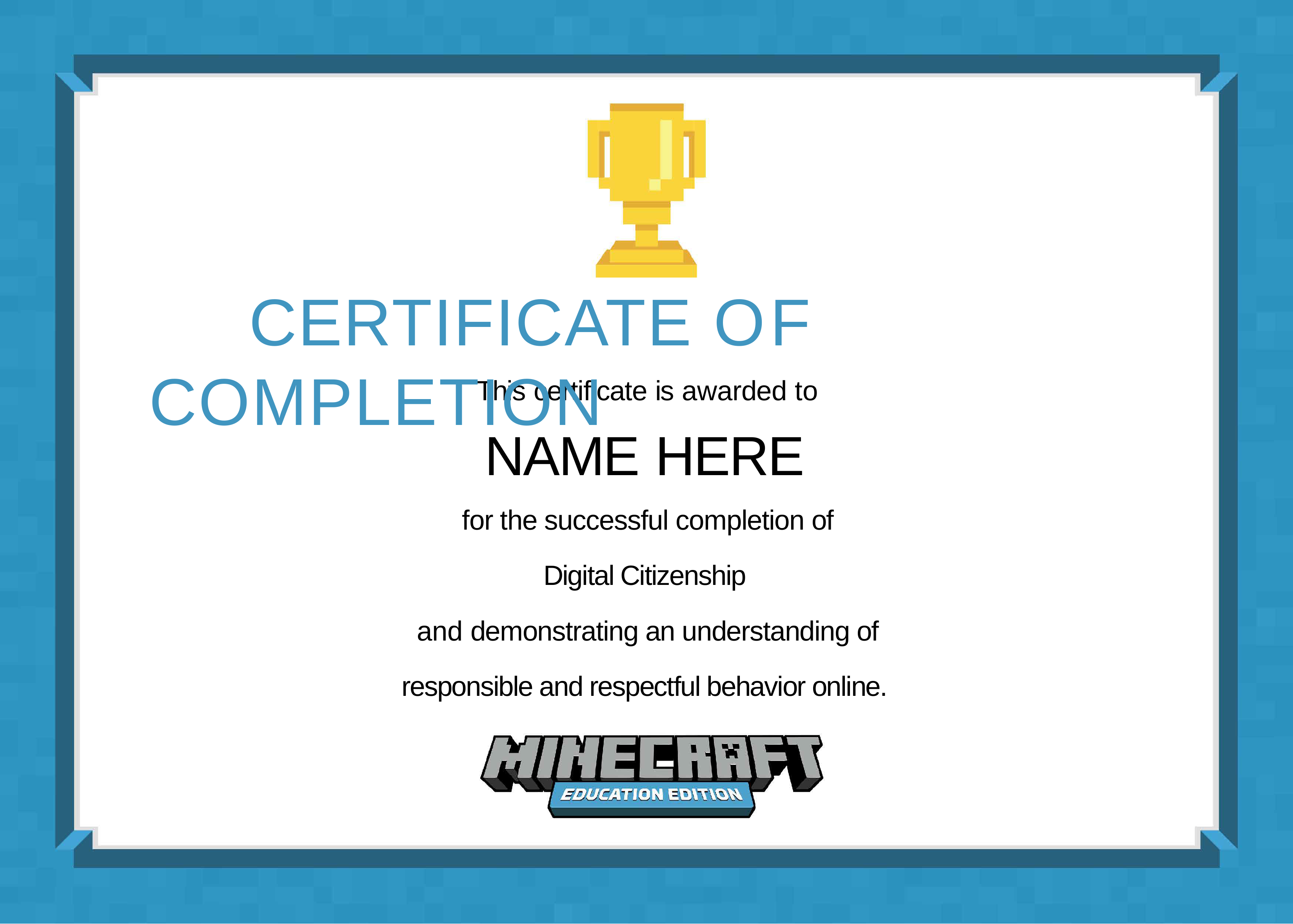

# CERTIFICATE OF            COMPLETION
This certificate is awarded to
NAME HERE
for the successful completion of
Digital Citizenship
and demonstrating an understanding of
responsible and respectful behavior online.